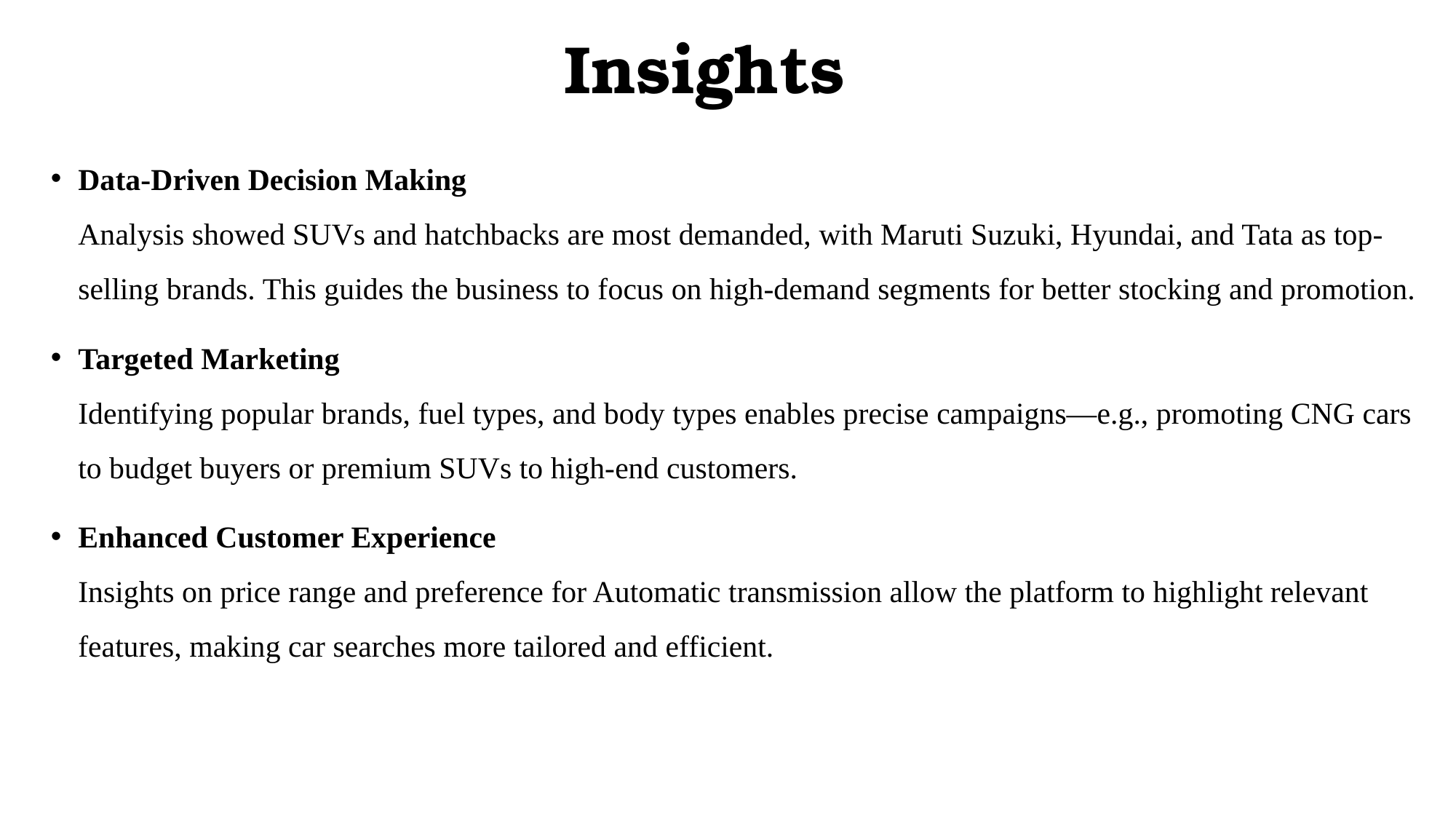

# Insights
Data-Driven Decision Making
Analysis showed SUVs and hatchbacks are most demanded, with Maruti Suzuki, Hyundai, and Tata as top-selling brands. This guides the business to focus on high-demand segments for better stocking and promotion.
Targeted Marketing
Identifying popular brands, fuel types, and body types enables precise campaigns—e.g., promoting CNG cars to budget buyers or premium SUVs to high-end customers.
Enhanced Customer Experience
Insights on price range and preference for Automatic transmission allow the platform to highlight relevant features, making car searches more tailored and efficient.